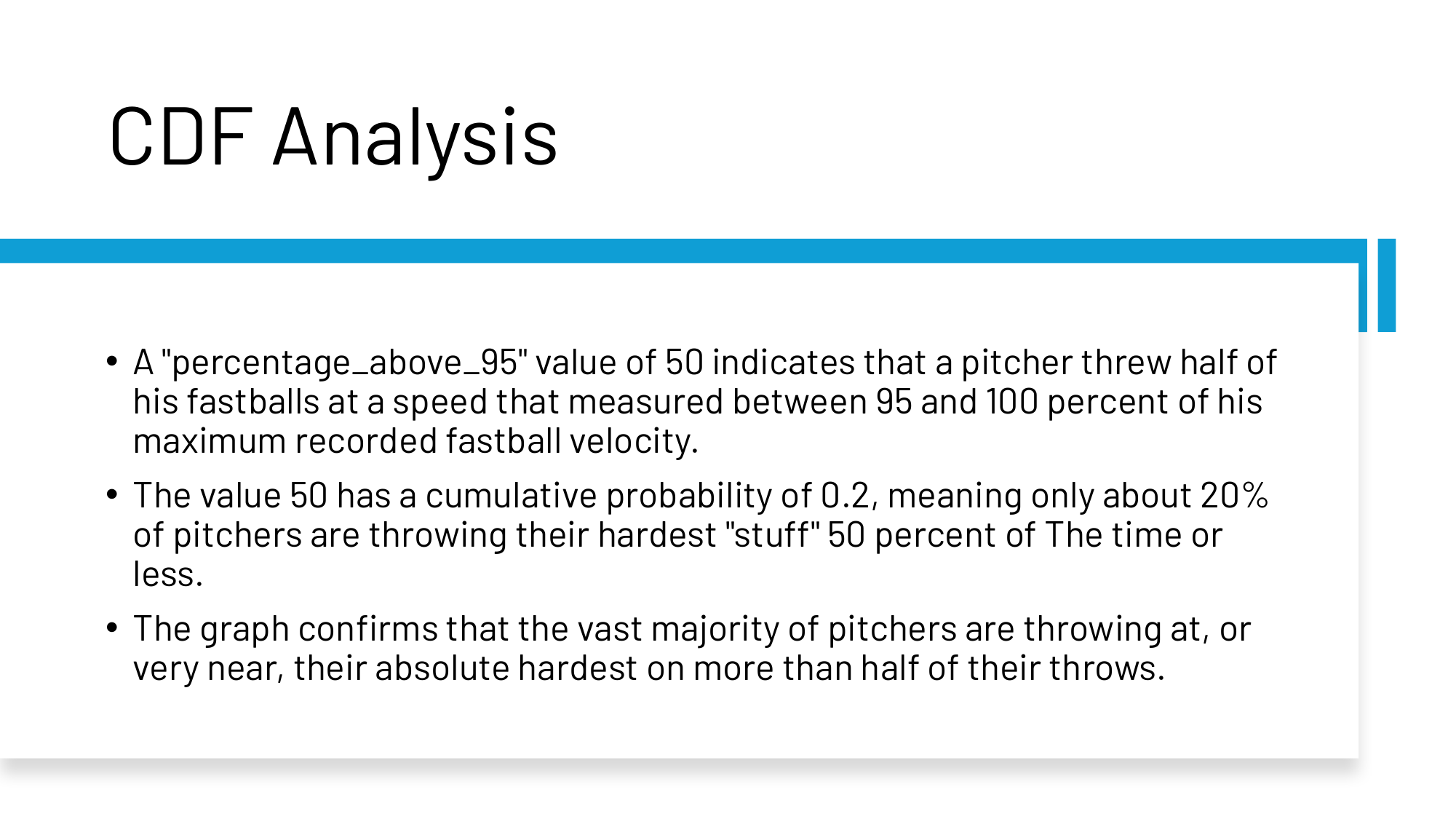

# CDF Analysis

A "percentage_above_95" value of 50 indicates that a pitcher threw half of his fastballs at a speed that measured between 95 and 100 percent of his maximum recorded fastball velocity.
The value 50 has a cumulative probability of 0.2, meaning only about 20% of pitchers are throwing their hardest "stuff" 50 percent of The time or less.
The graph confirms that the vast majority of pitchers are throwing at, or very near, their absolute hardest on more than half of their throws.